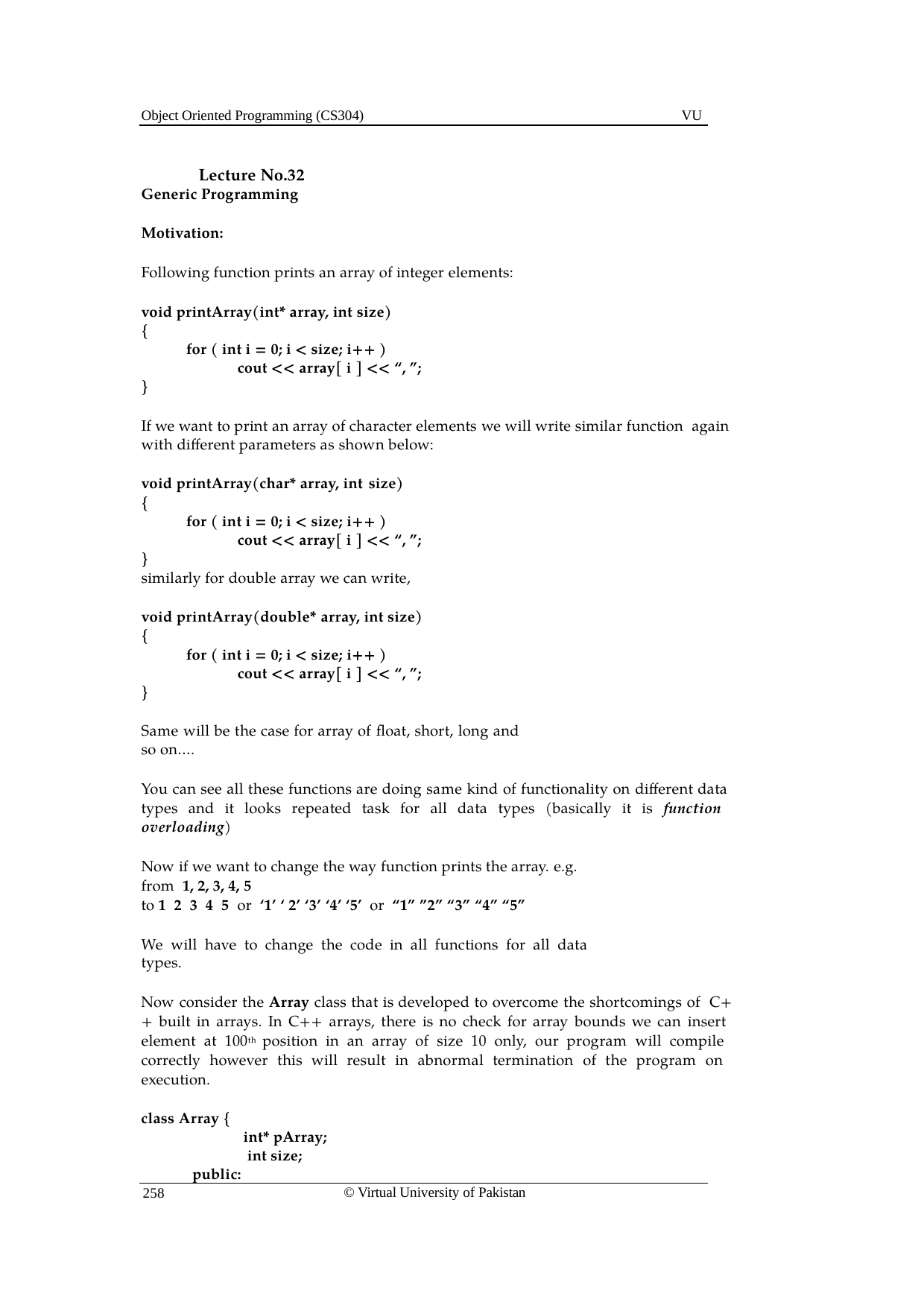

Object Oriented Programming (CS304)
VU

Lecture No.32
Generic Programming

Motivation:

Following function prints an array of integer elements:

void printArray(int* array, int size)
{
for ( int i = 0; i < size; i++ )
cout << array[ i ] << “, ”;
}

If we want to print an array of character elements we will write similar function  again with different parameters as shown below:

void printArray(char* array, int size)
{
for ( int i = 0; i < size; i++ )
cout << array[ i ] << “, ”;
}
similarly for double array we can write,

void printArray(double* array, int size)
{
for ( int i = 0; i < size; i++ )
cout << array[ i ] << “, ”;
}

Same will be the case for array of float, short, long and so on….

You can see all these functions are doing same kind of functionality on different data  types and it looks repeated task for all data types (basically it is function  overloading)

Now if we want to change the way function prints the array. e.g.  from  1, 2, 3, 4, 5
to 1  2  3  4  5  or  ‘1’ ‘ 2’ ‘3’ ‘4’ ‘5’  or  “1” ”2” “3” “4” “5”

We will have to change the code in all functions for all data types.

Now consider the Array class that is developed to overcome the shortcomings of  C++ built in arrays. In C++ arrays, there is no check for array bounds we can insert  element at 100th position in an array of size 10 only, our program will compile  correctly however this will result in abnormal termination of the program on  execution.

class Array {
int* pArray;  int size;
public:
© Virtual University of Pakistan

258